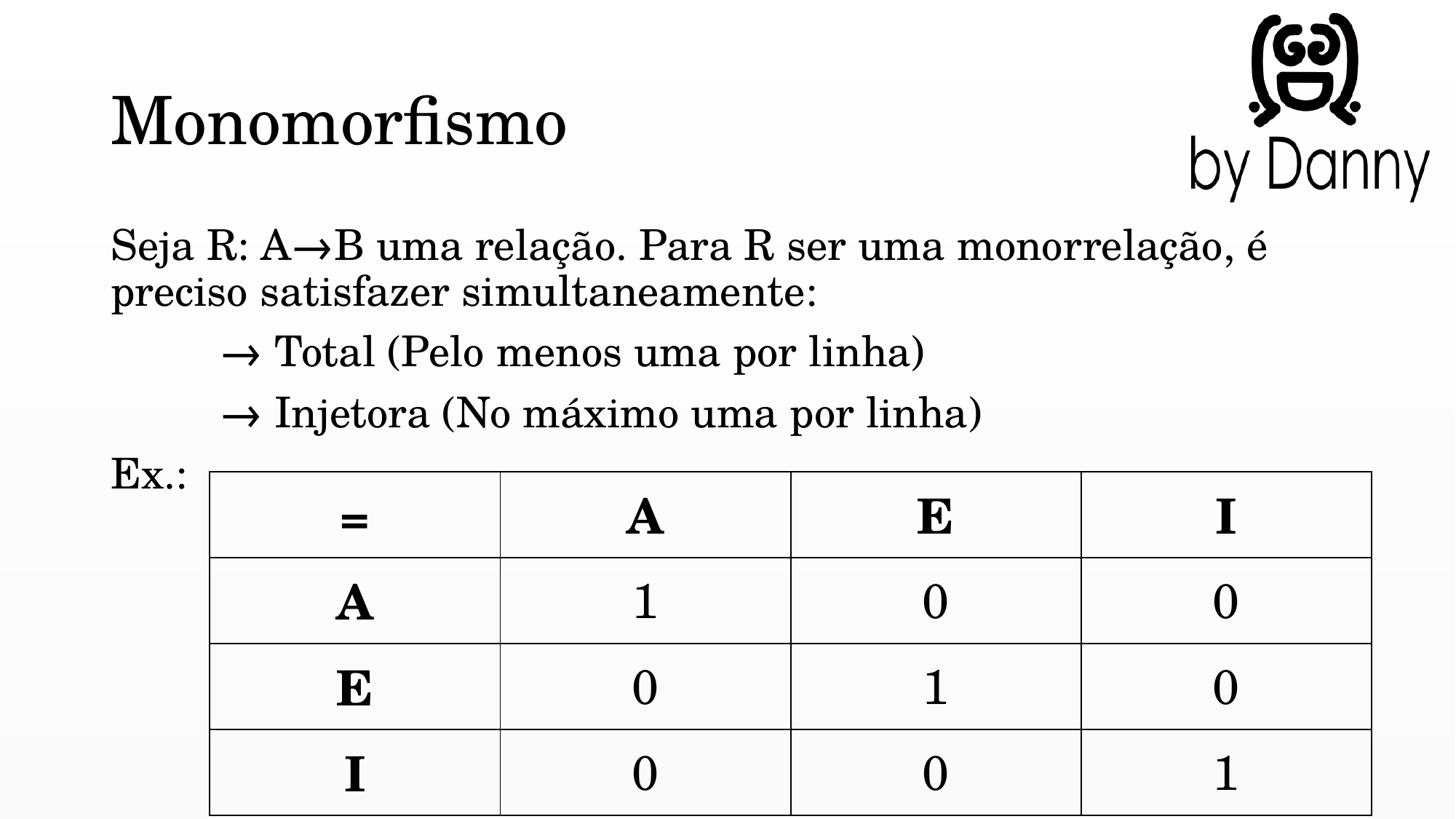

# Monomorfismo
Seja R: A→B uma relação. Para R ser uma monorrelação, é preciso satisfazer simultaneamente:
 	→ Total (Pelo menos uma por linha)
	→ Injetora (No máximo uma por linha)
Ex.:
| = | A | E | I |
| --- | --- | --- | --- |
| A | 1 | 0 | 0 |
| E | 0 | 1 | 0 |
| I | 0 | 0 | 1 |